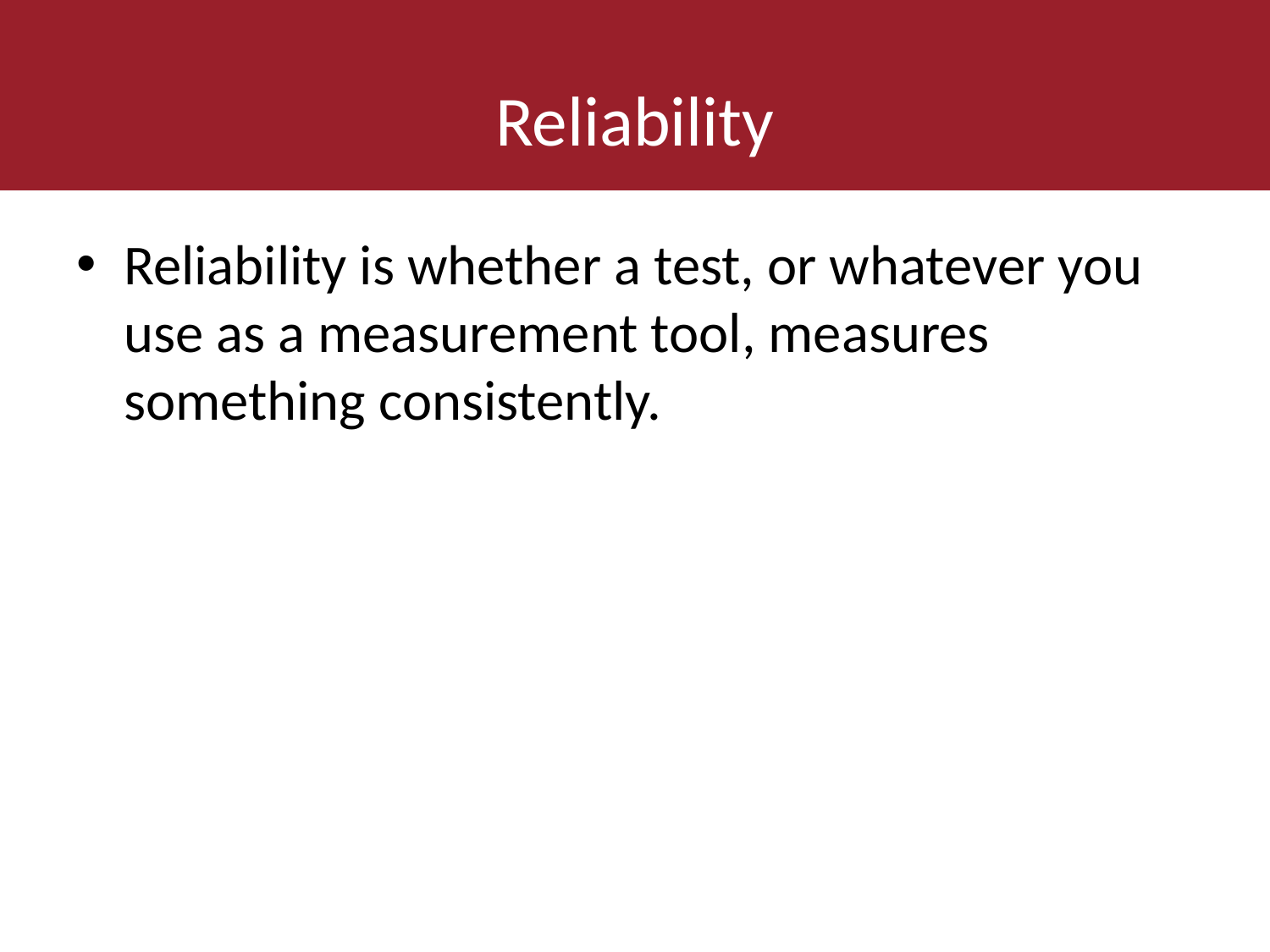

# Reliability
Reliability is whether a test, or whatever you use as a measurement tool, measures something consistently.